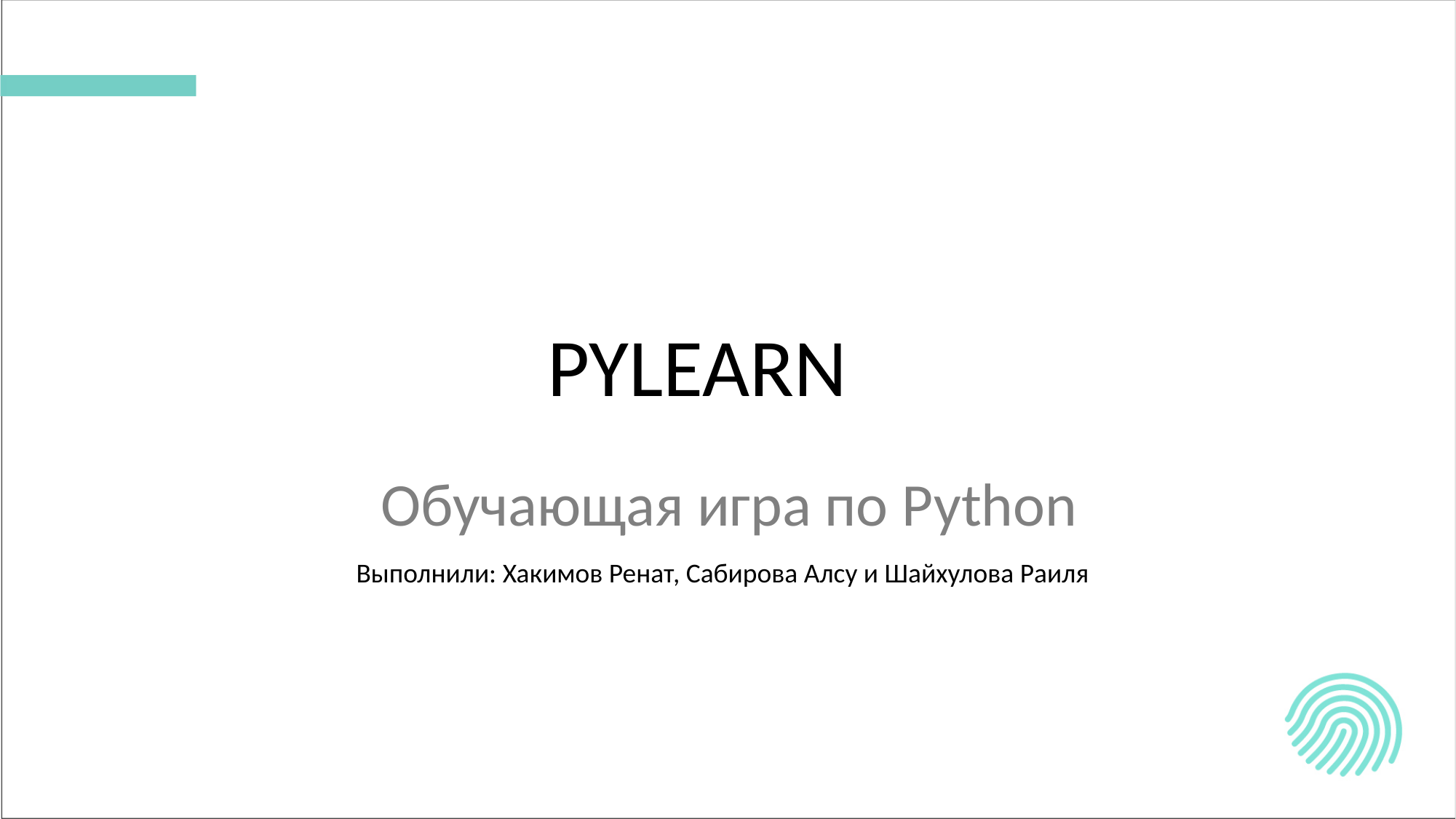

PYLEARN
# Обучающая игра по Python
Выполнили: Хакимов Ренат, Сабирова Алсу и Шайхулова Раиля